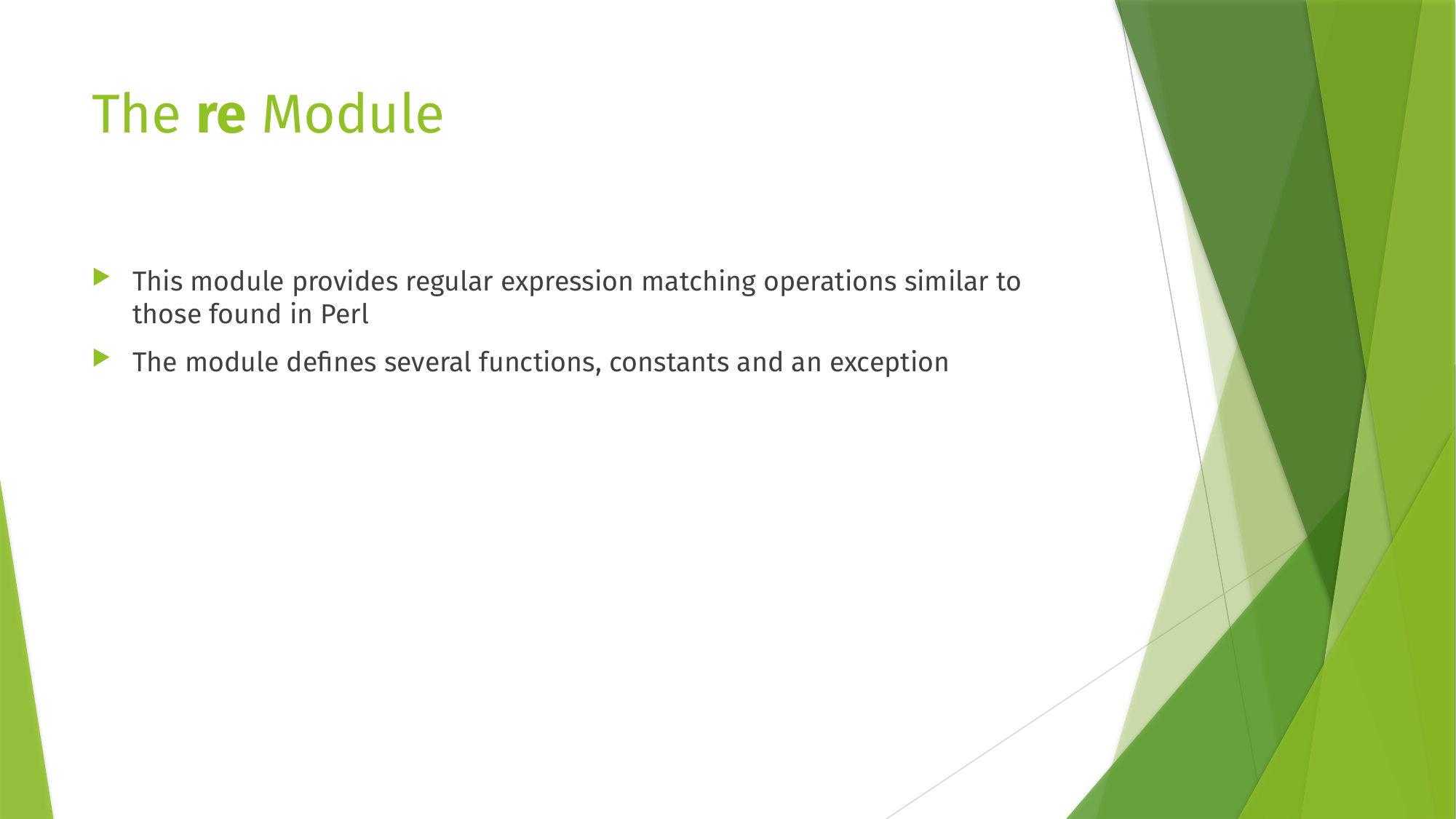

# The re Module
This module provides regular expression matching operations similar to those found in Perl
The module defines several functions, constants and an exception